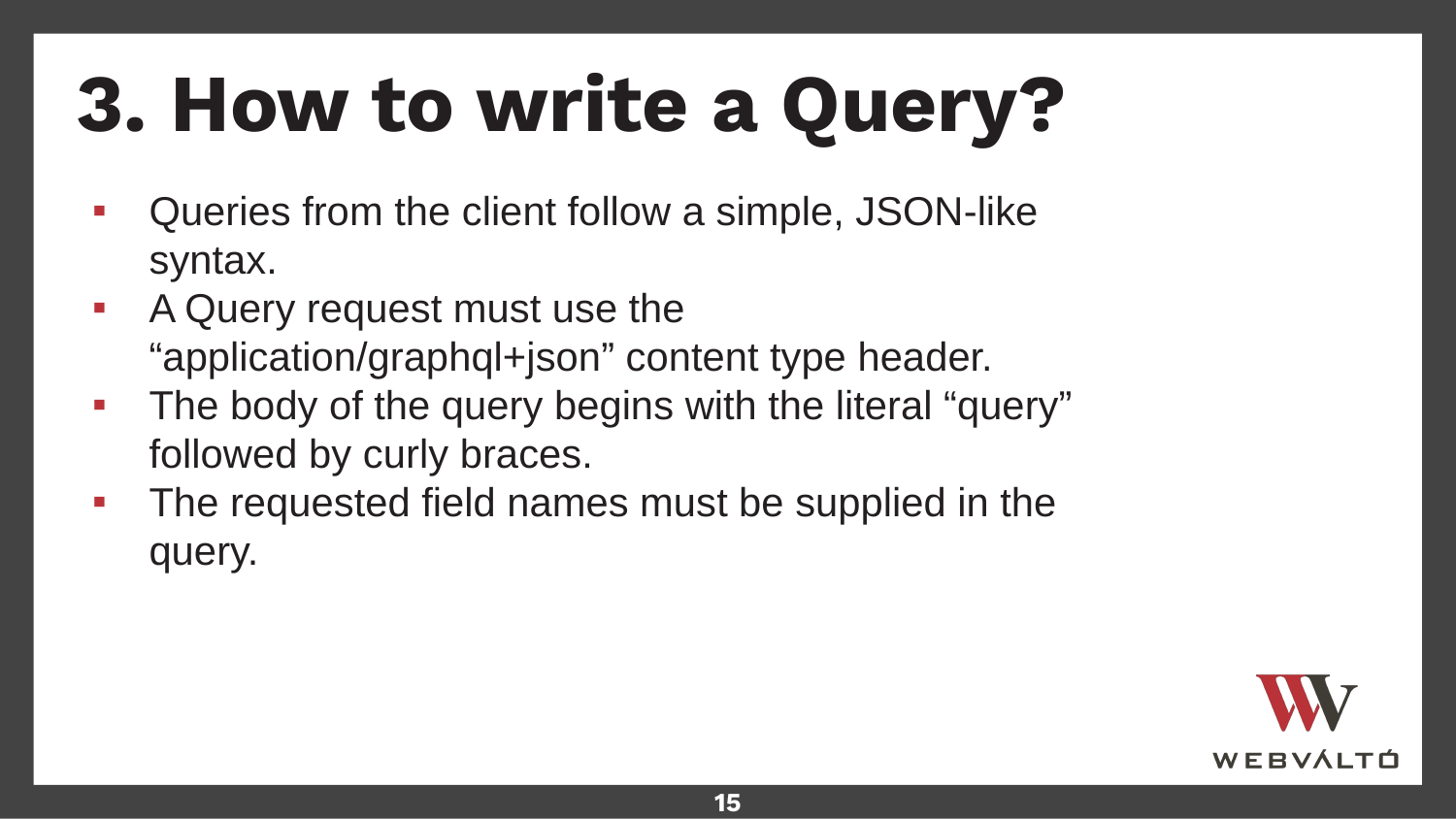

# 3. How to write a Query?
Queries from the client follow a simple, JSON-like syntax.
A Query request must use the “application/graphql+json” content type header.
The body of the query begins with the literal “query” followed by curly braces.
The requested field names must be supplied in the query.
15